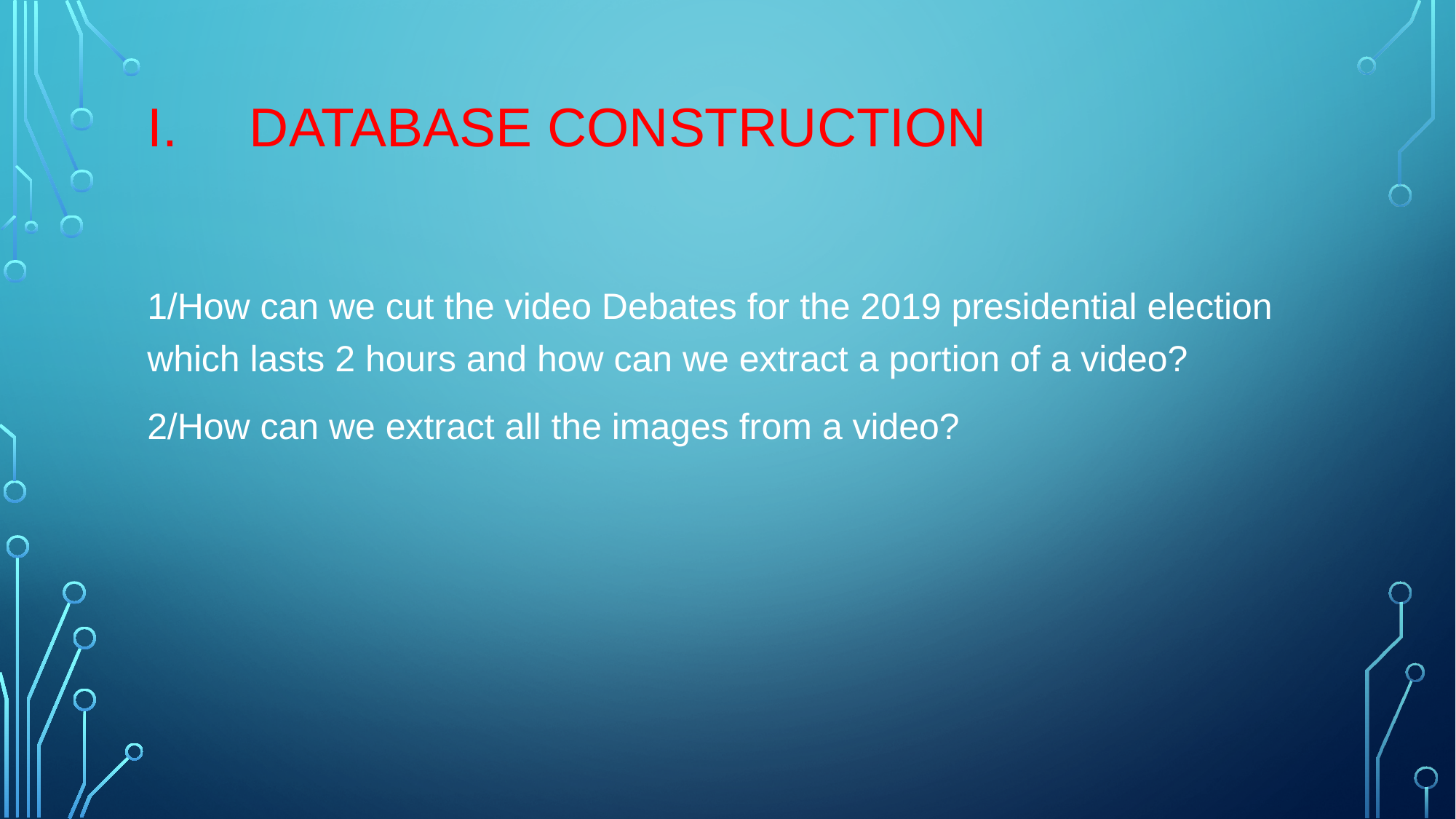

# Database construction
1/How can we cut the video Debates for the 2019 presidential election  which lasts 2 hours and how can we extract a portion of a video?
2/How can we extract all the images from a video?